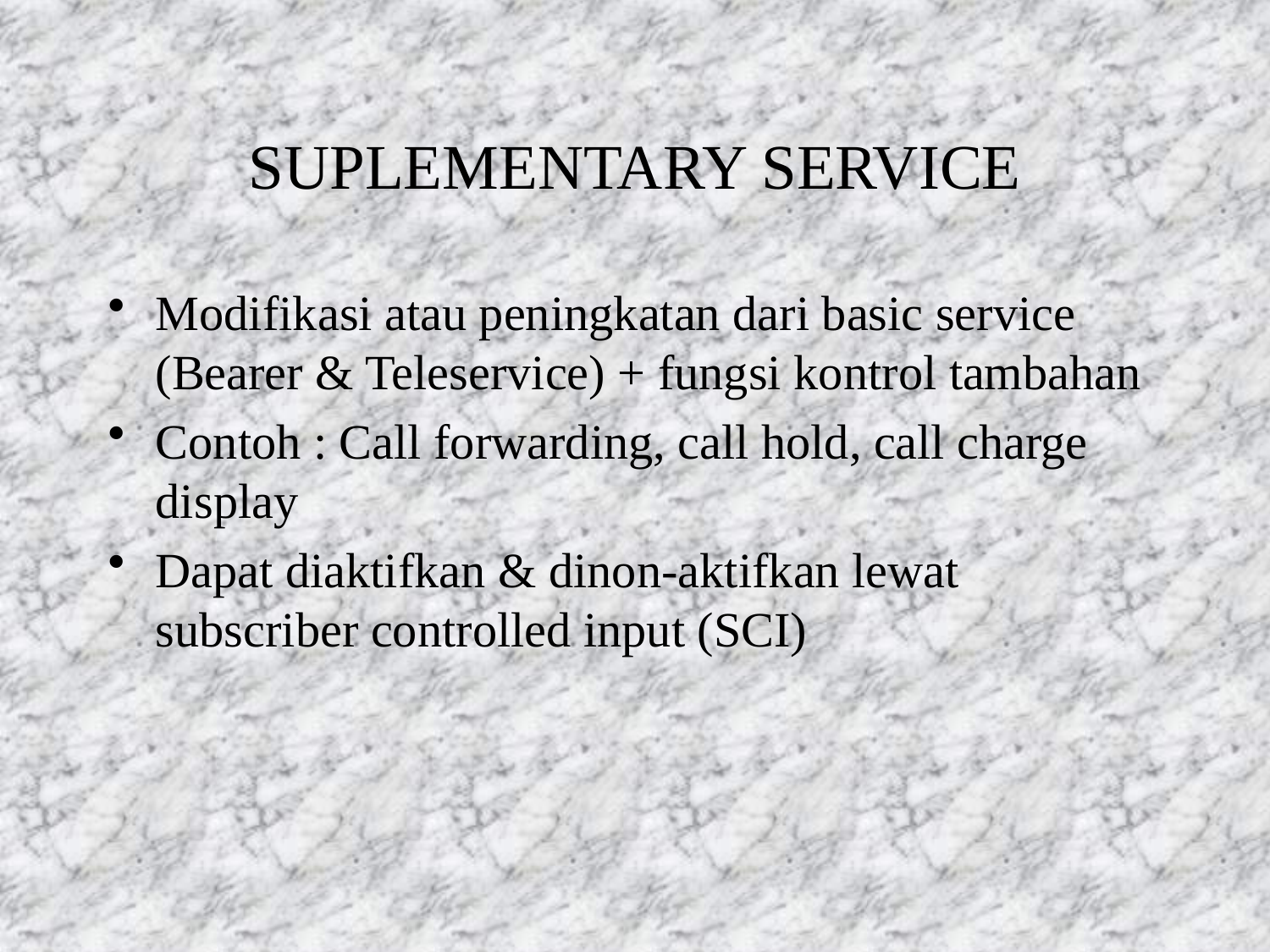

# SUPLEMENTARY SERVICE
Modifikasi atau peningkatan dari basic service (Bearer & Teleservice) + fungsi kontrol tambahan
Contoh : Call forwarding, call hold, call charge display
Dapat diaktifkan & dinon-aktifkan lewat subscriber controlled input (SCI)